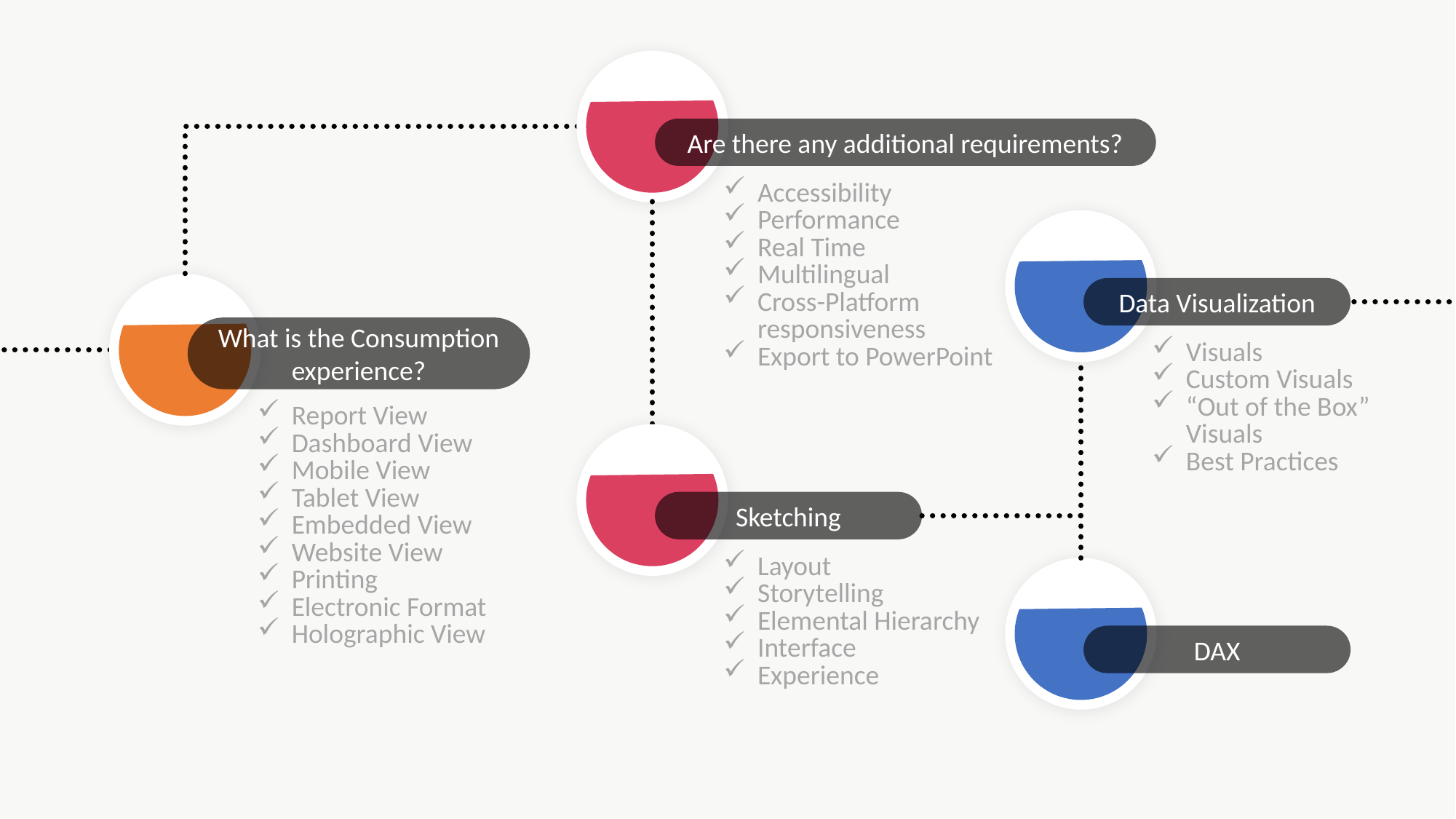

Are there any additional requirements?
Accessibility
Performance
Real Time
Multilingual
Cross-Platform responsiveness
Export to PowerPoint

Data Visualization
Visuals
Custom Visuals
“Out of the Box” Visuals
Best Practices

What is the Consumption experience?
Report View
Dashboard View
Mobile View
Tablet View
Embedded View
Website View
Printing
Electronic Format
Holographic View

Sketching
Layout
Storytelling
Elemental Hierarchy
Interface
Experience

DAX